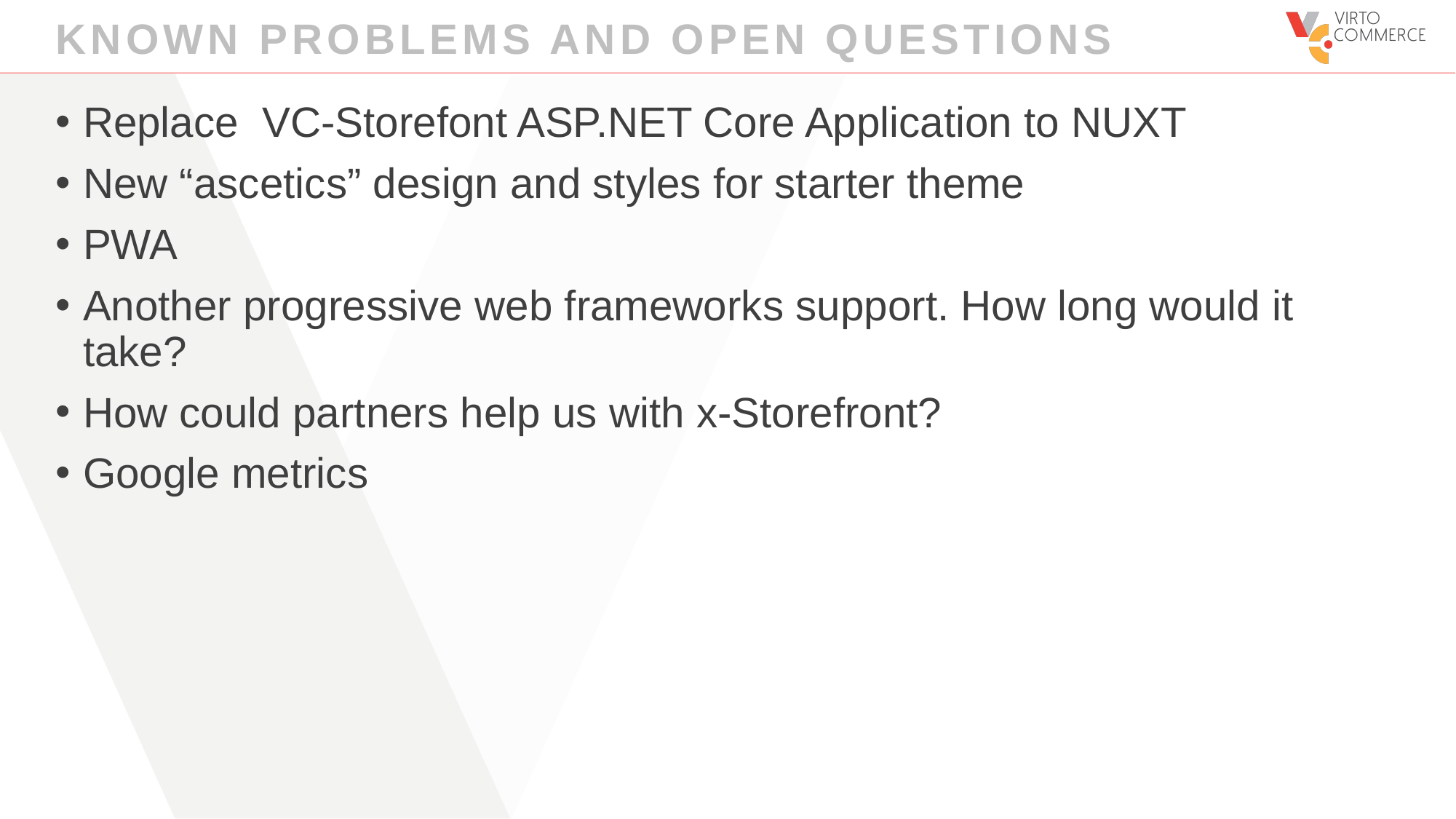

# Known Problems and open questions
Replace  VC-Storefont ASP.NET Core Application to NUXT
New “ascetics” design and styles for starter theme
PWA
Another progressive web frameworks support. How long would it take?
How could partners help us with x-Storefront?
Google metrics